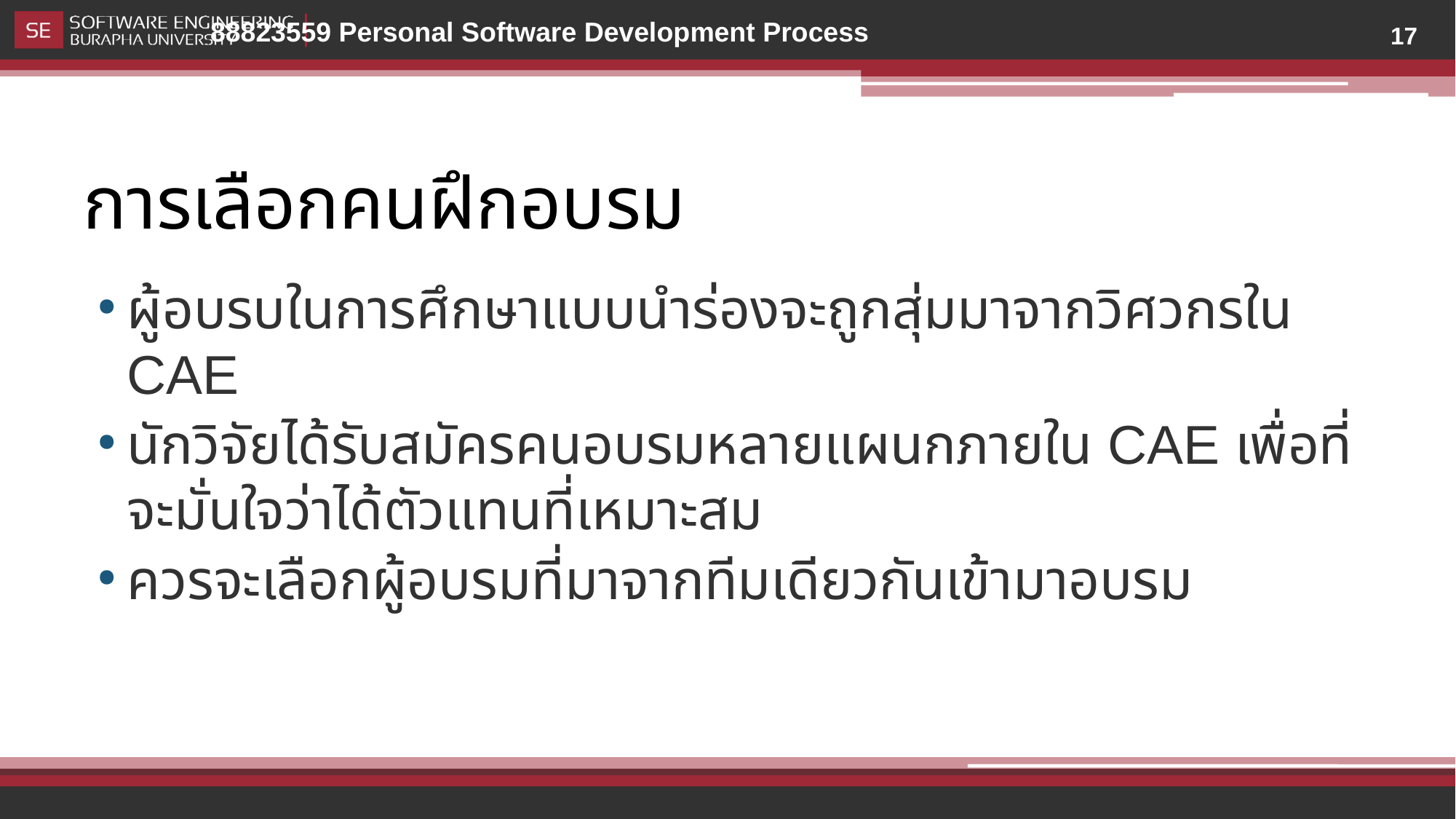

17
# การเลือกคนฝึกอบรม
ผู้อบรบในการศึกษาแบบนำร่องจะถูกสุ่มมาจากวิศวกรใน CAE
นักวิจัยได้รับสมัครคนอบรมหลายแผนกภายใน CAE เพื่อที่จะมั่นใจว่าได้ตัวแทนที่เหมาะสม
ควรจะเลือกผู้อบรมที่มาจากทีมเดียวกันเข้ามาอบรม